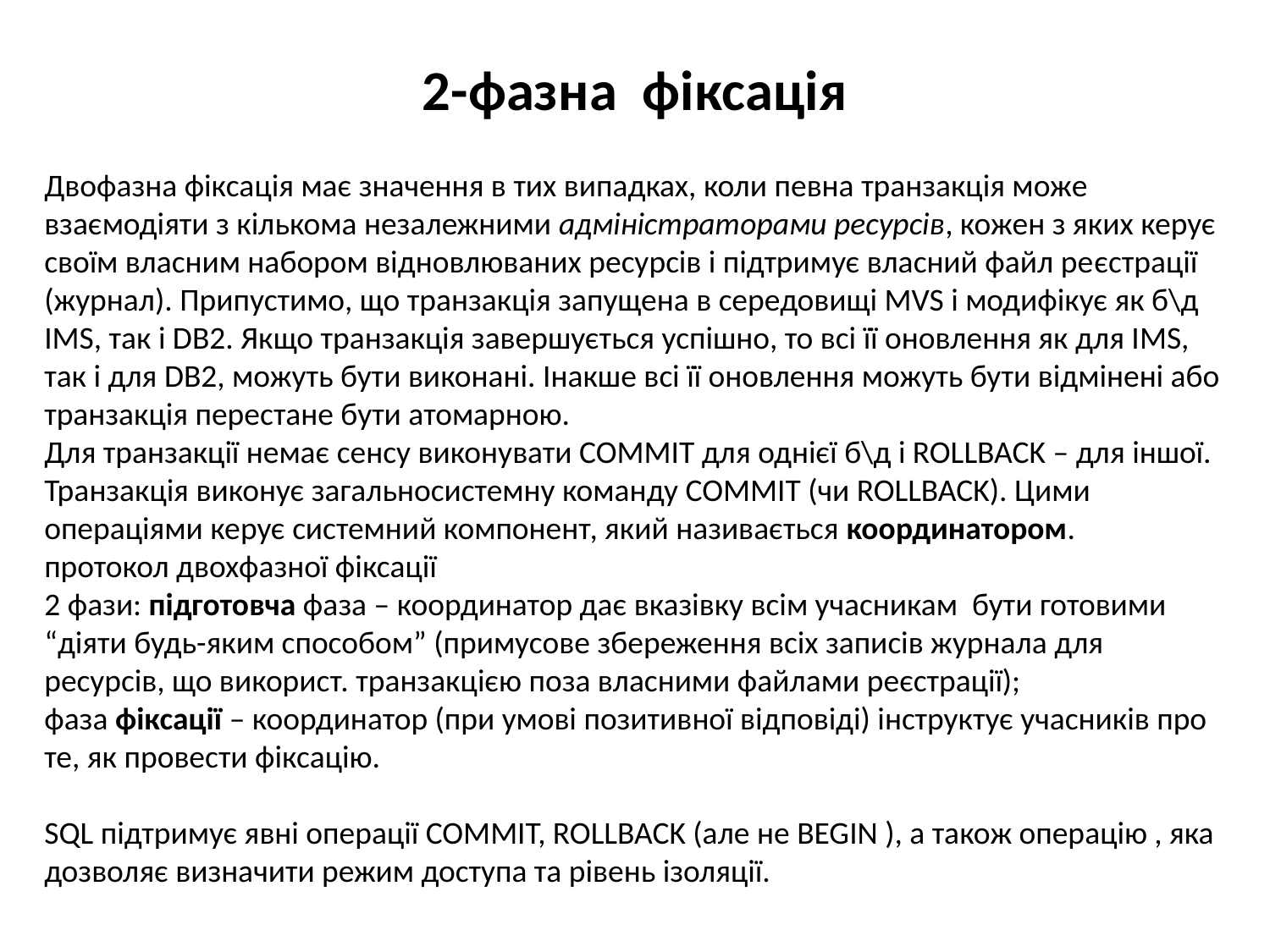

# 2-фазна  фіксація
Двофазна фіксація має значення в тих випадках, коли певна транзакція може взаємодіяти з кількома незалежними адміністраторами ресурсів, кожен з яких керує своїм власним набором відновлюваних ресурсів і підтримує власний файл реєстрації (журнал). Припустимо, що транзакція запущена в середовищі MVS і модифікує як б\д IMS, так і DB2. Якщо транзакція завершується успішно, то всі її оновлення як для IMS, так і для DB2, можуть бути виконані. Інакше всі її оновлення можуть бути відмінені або транзакція перестане бути атомарною.
Для транзакції немає сенсу виконувати COMMIT для однієї б\д і ROLLBACK – для іншої. Транзакція виконує загальносистемну команду COMMIT (чи ROLLBACK). Цими операціями керує системний компонент, який називається координатором.
протокол двохфазної фіксації
2 фази: підготовча фаза – координатор дає вказівку всім учасникам  бути готовими “діяти будь-яким способом” (примусове збереження всіх записів журнала для ресурсів, що використ. транзакцією поза власними файлами реєстрації);
фаза фіксації – координатор (при умові позитивної відповіді) інструктує учасників про те, як провести фіксацію.

SQL підтримує явні операції COMMIT, ROLLBACK (але не BEGIN ), а також операцію , яка дозволяє визначити режим доступа та рівень ізоляції.